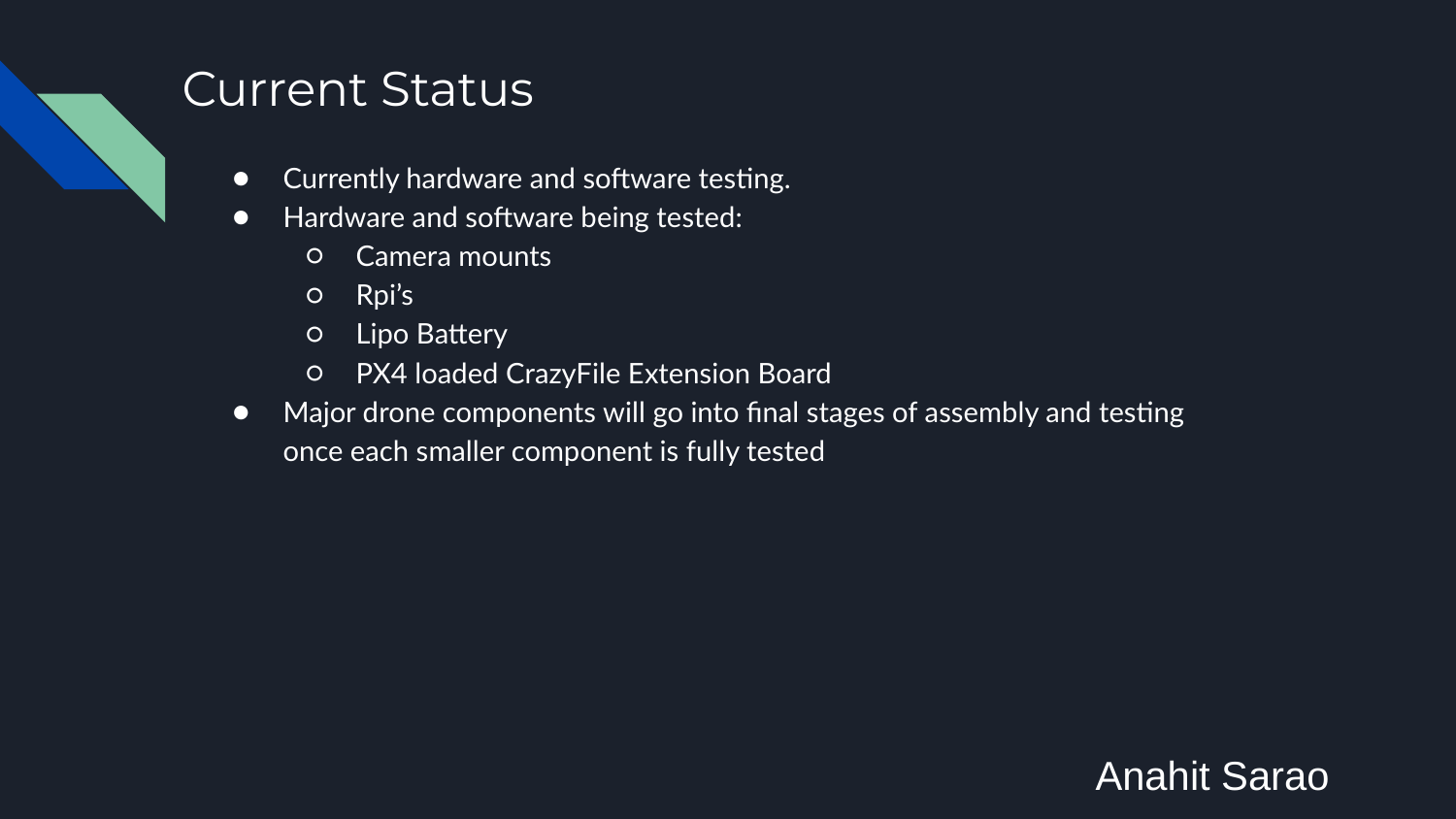

# Current Status
Currently hardware and software testing.
Hardware and software being tested:
Camera mounts
Rpi’s
Lipo Battery
PX4 loaded CrazyFile Extension Board
Major drone components will go into final stages of assembly and testing once each smaller component is fully tested

Anahit Sarao